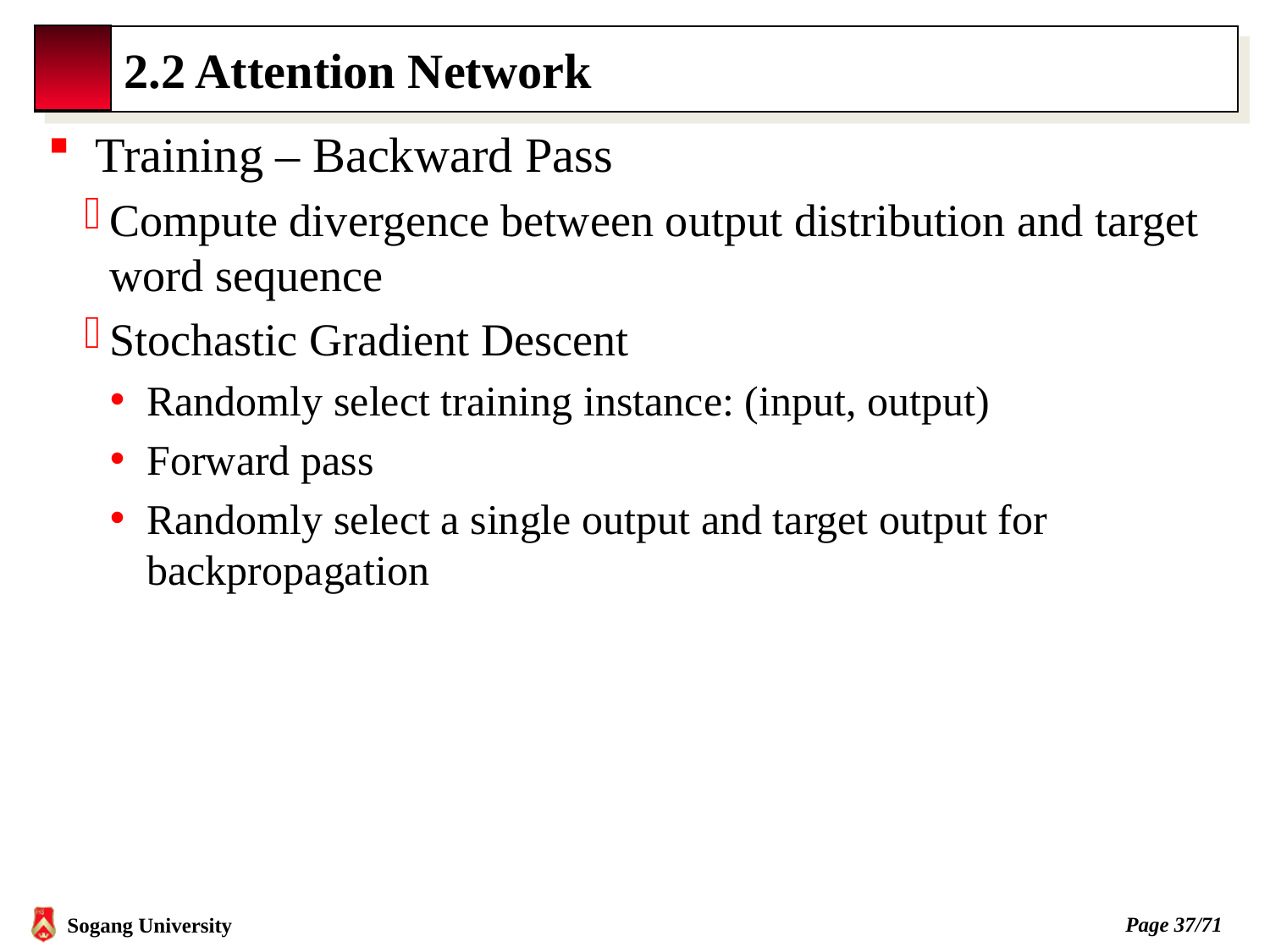

# 2.2 Attention Network
Training – Backward Pass
Compute divergence between output distribution and target word sequence
Stochastic Gradient Descent
Randomly select training instance: (input, output)
Forward pass
Randomly select a single output and target output for backpropagation
Page 37/71